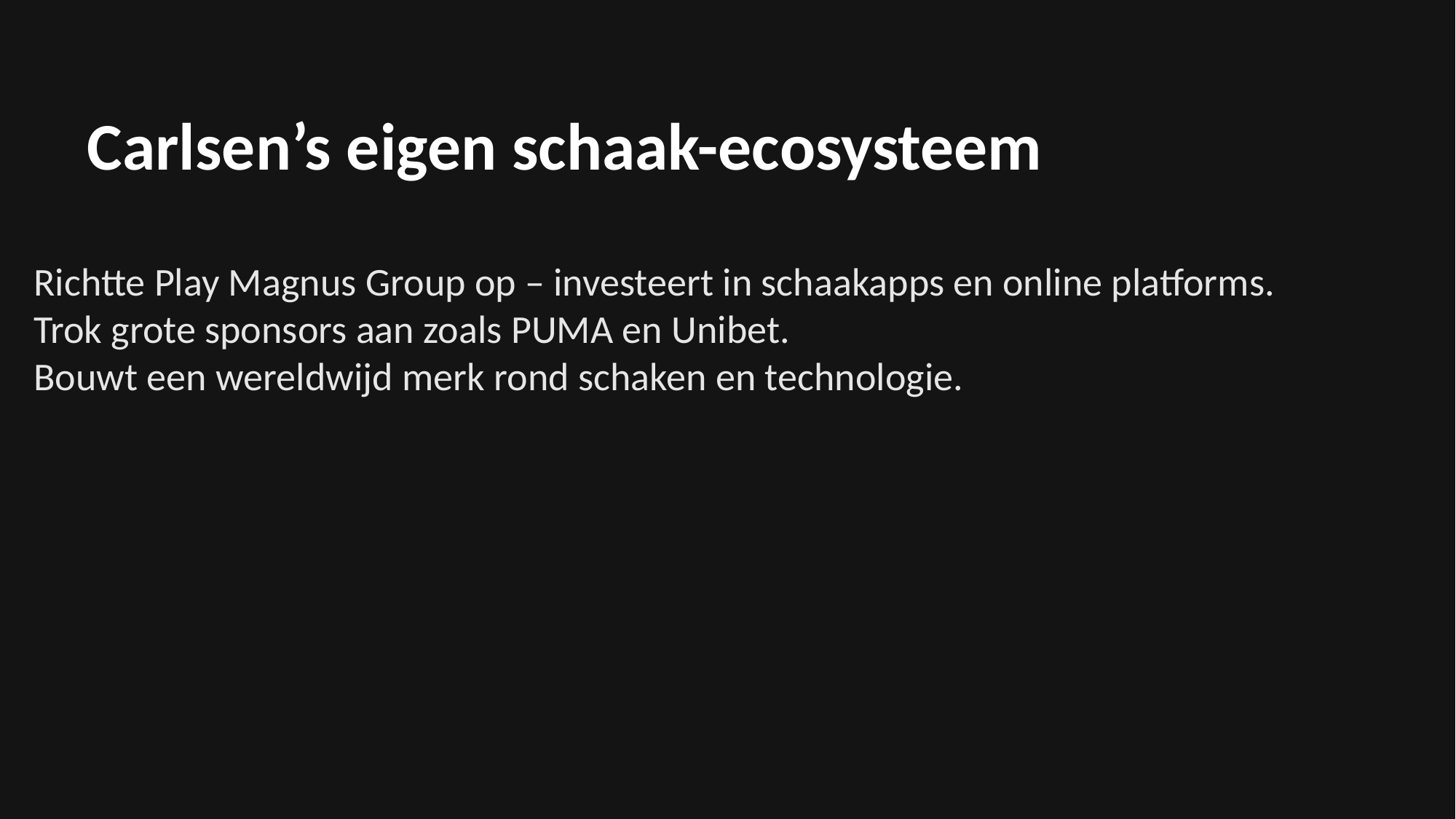

Carlsen’s eigen schaak-ecosysteem

Richtte Play Magnus Group op – investeert in schaakapps en online platforms.
Trok grote sponsors aan zoals PUMA en Unibet.
Bouwt een wereldwijd merk rond schaken en technologie.